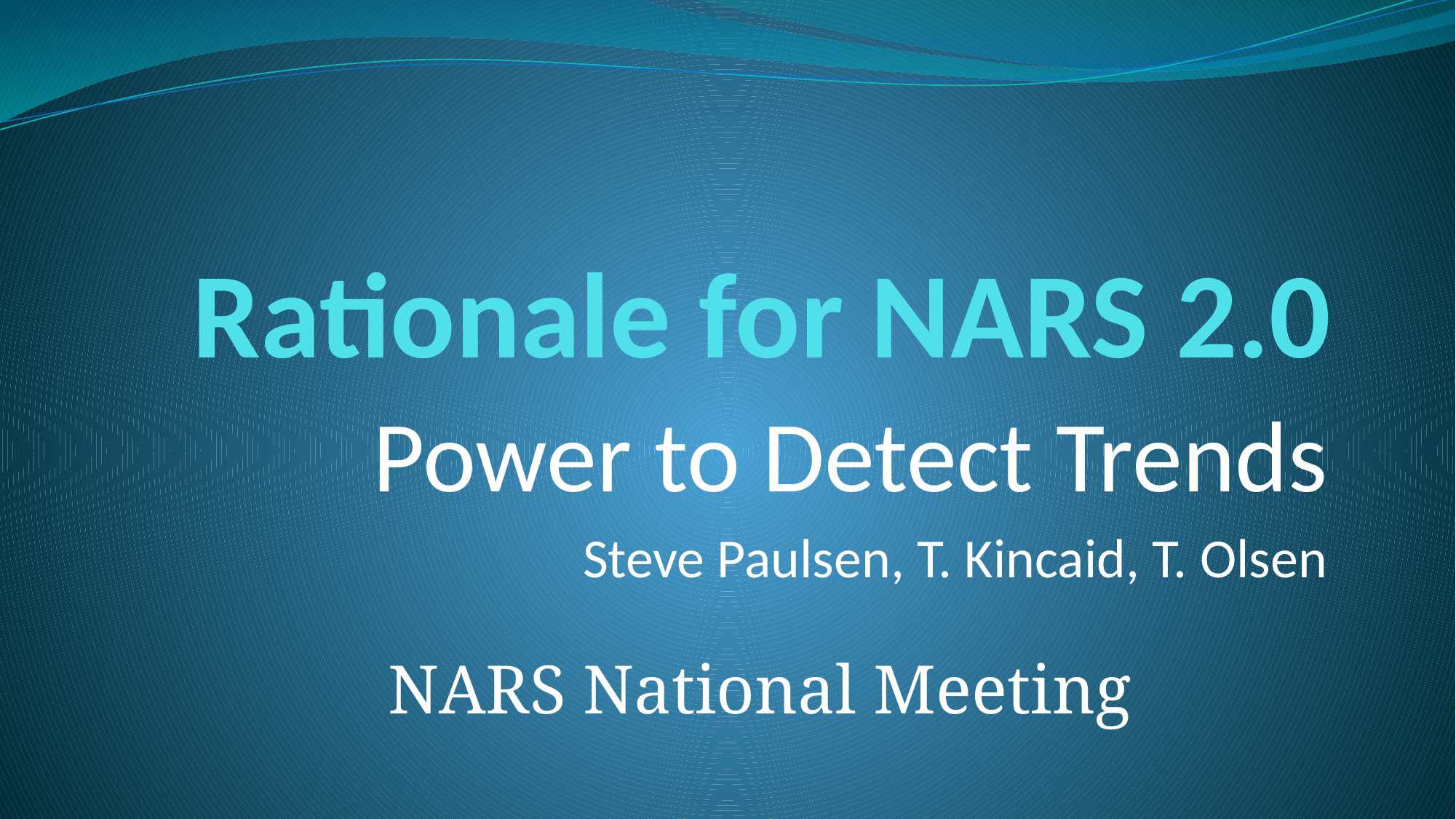

# Rationale for NARS 2.0
Power to Detect Trends
Steve Paulsen, T. Kincaid, T. Olsen
NARS National Meeting